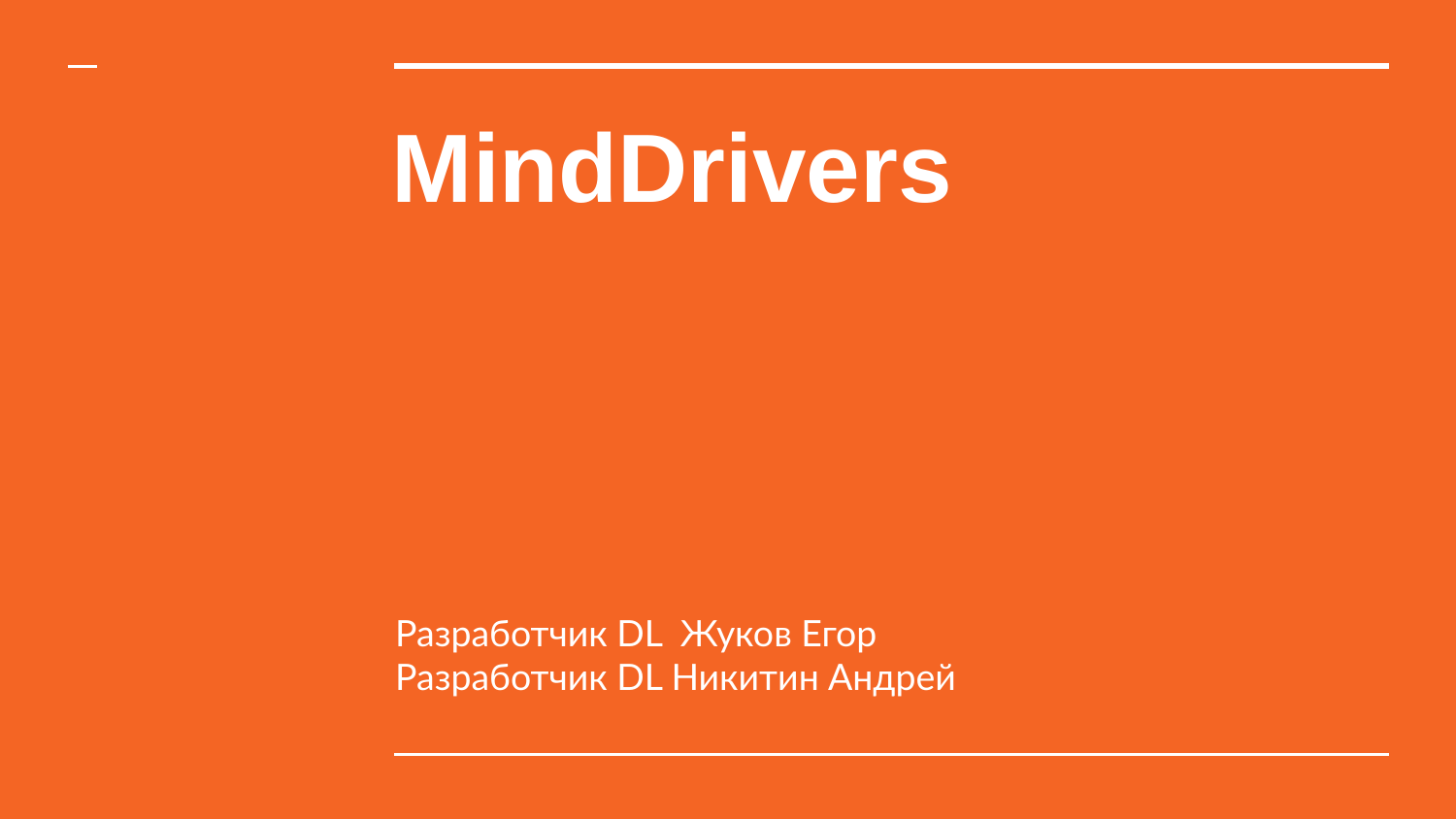

# MindDrivers
Разработчик DL  Жуков Егор
Разработчик DL Никитин Андрей